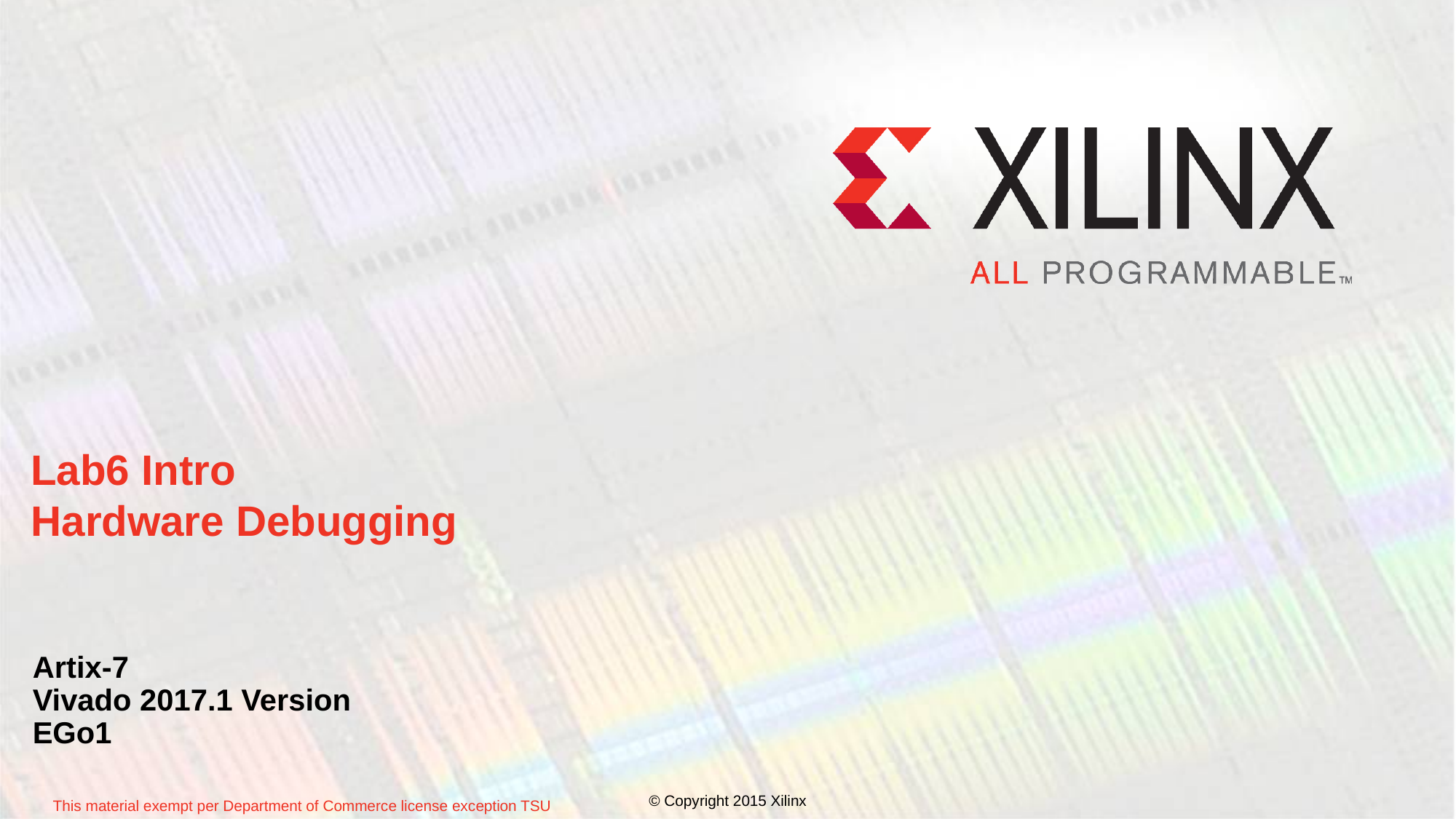

# Lab6 Intro Hardware Debugging
Artix-7
Vivado 2017.1 Version
EGo1
© Copyright 2015 Xilinx